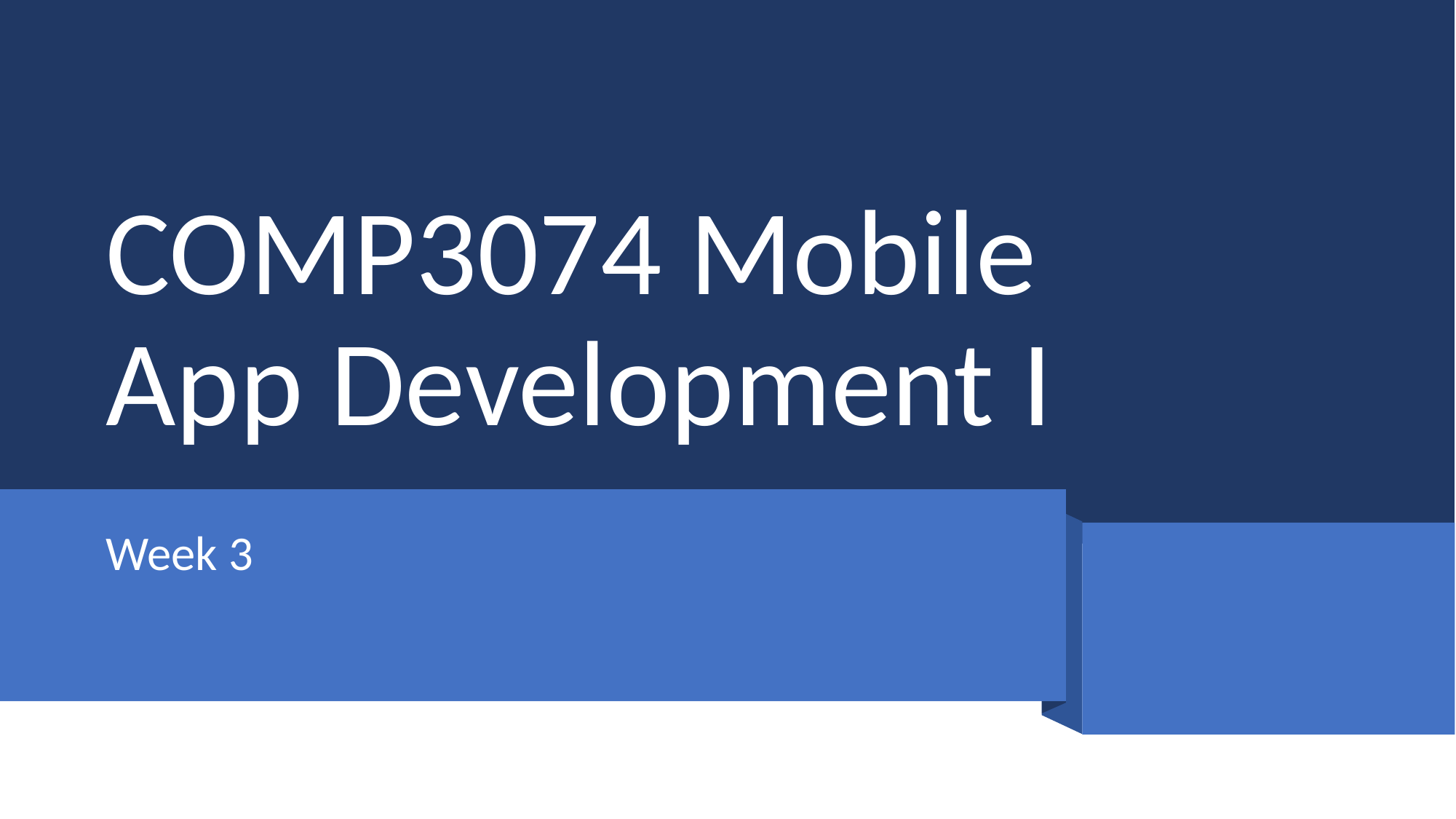

# COMP3074 Mobile App Development I

Week 3